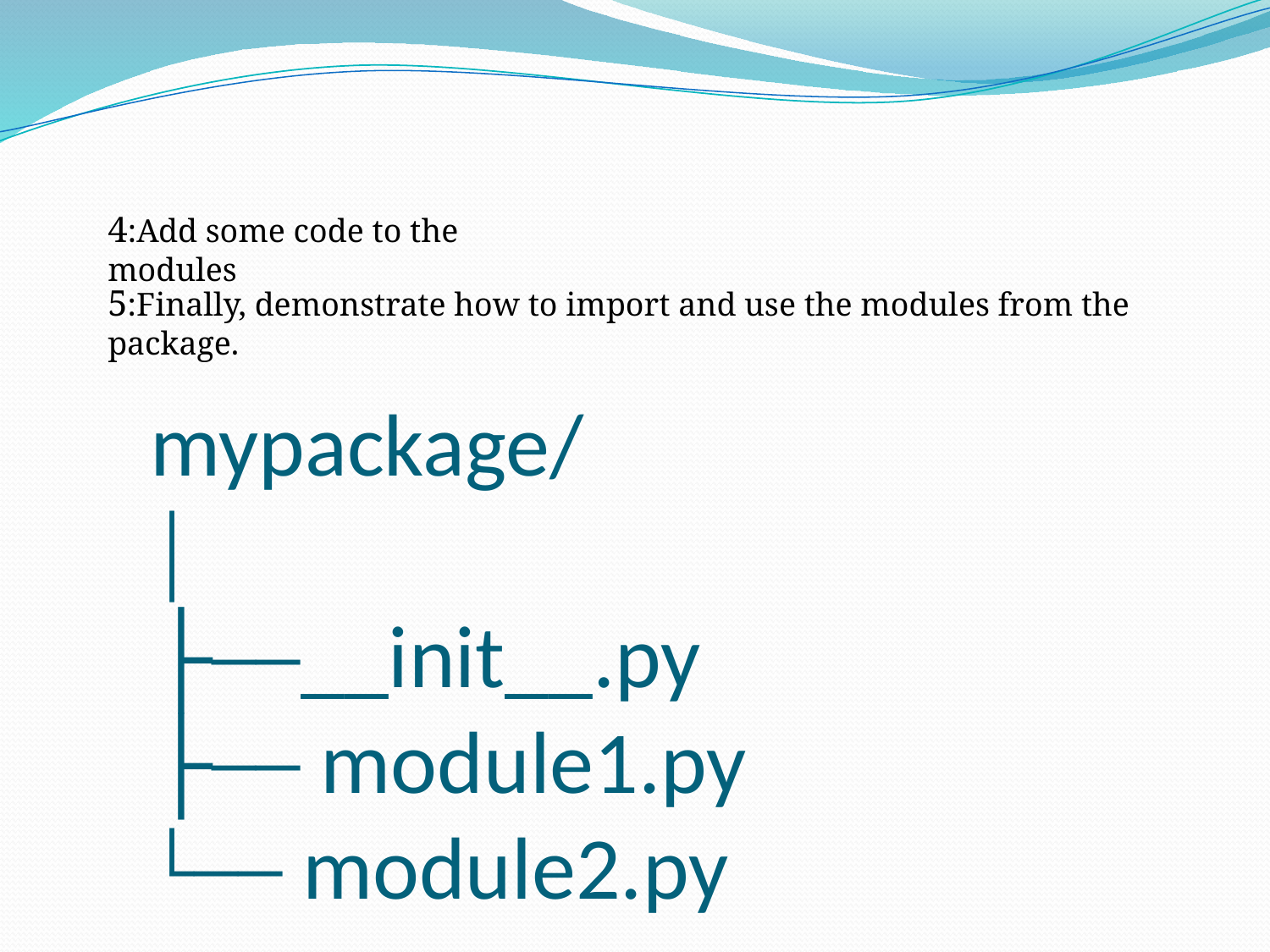

4:Add some code to the modules
5:Finally, demonstrate how to import and use the modules from the package.
# mypackage/ │ ├──__init__.py ├── module1.py └── module2.py